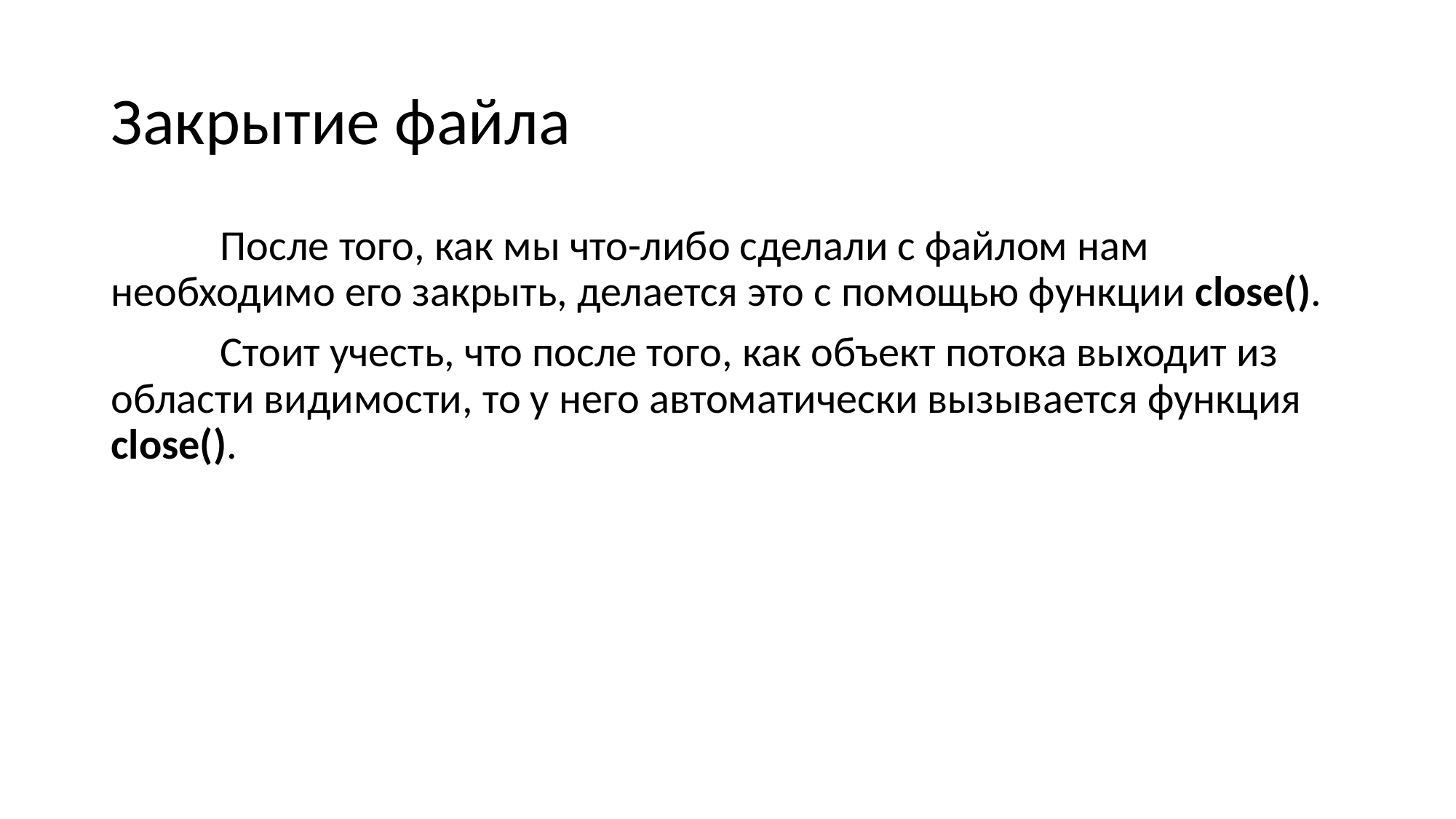

# Закрытие файла
	После того, как мы что-либо сделали с файлом нам необходимо его закрыть, делается это с помощью функции close().
	Стоит учесть, что после того, как объект потока выходит из области видимости, то у него автоматически вызывается функция close().